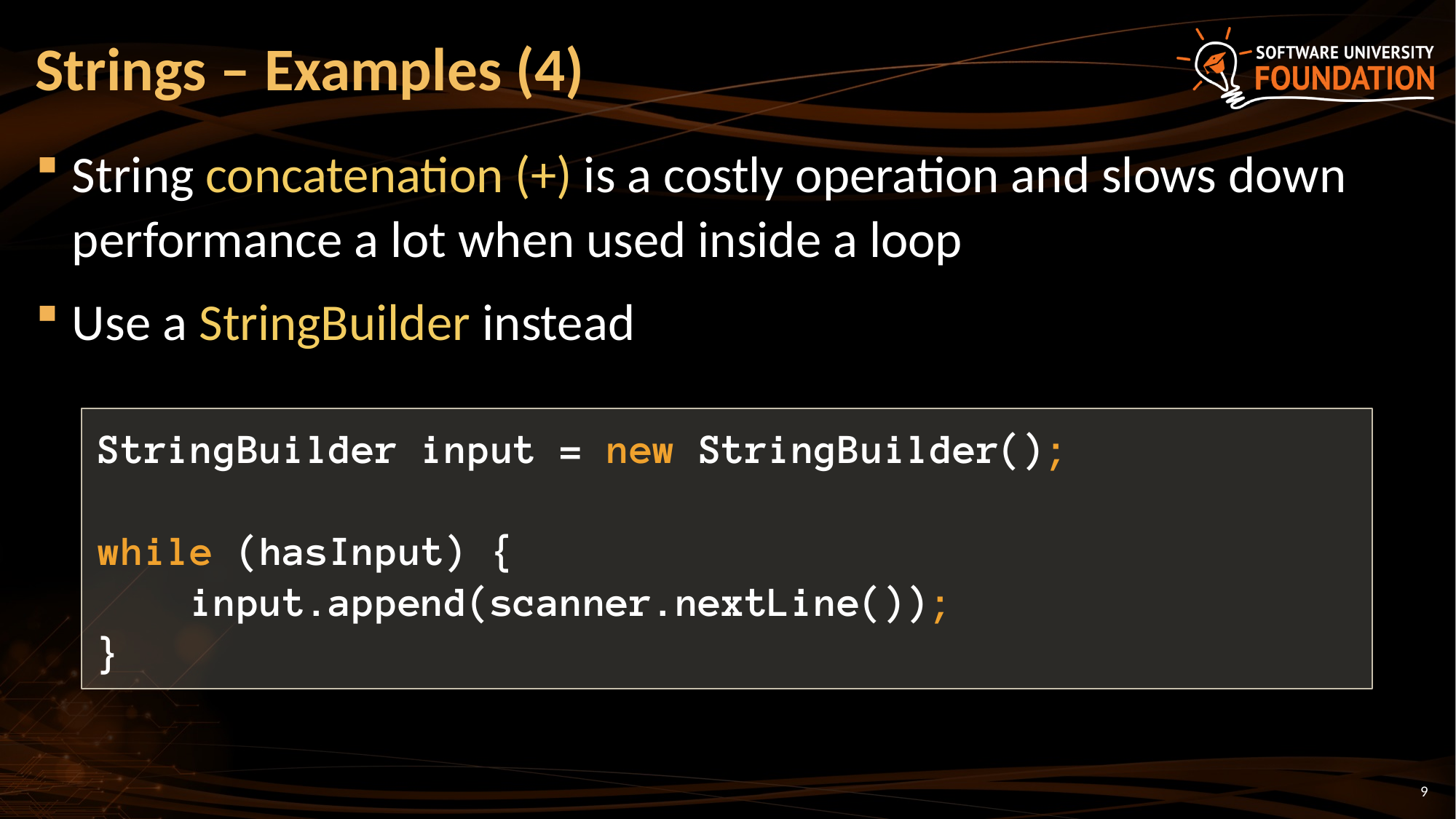

# Strings – Examples (4)
String concatenation (+) is a costly operation and slows down performance a lot when used inside a loop
Use a StringBuilder instead
StringBuilder input = new StringBuilder();
while (hasInput) {
    input.append(scanner.nextLine());
}
9